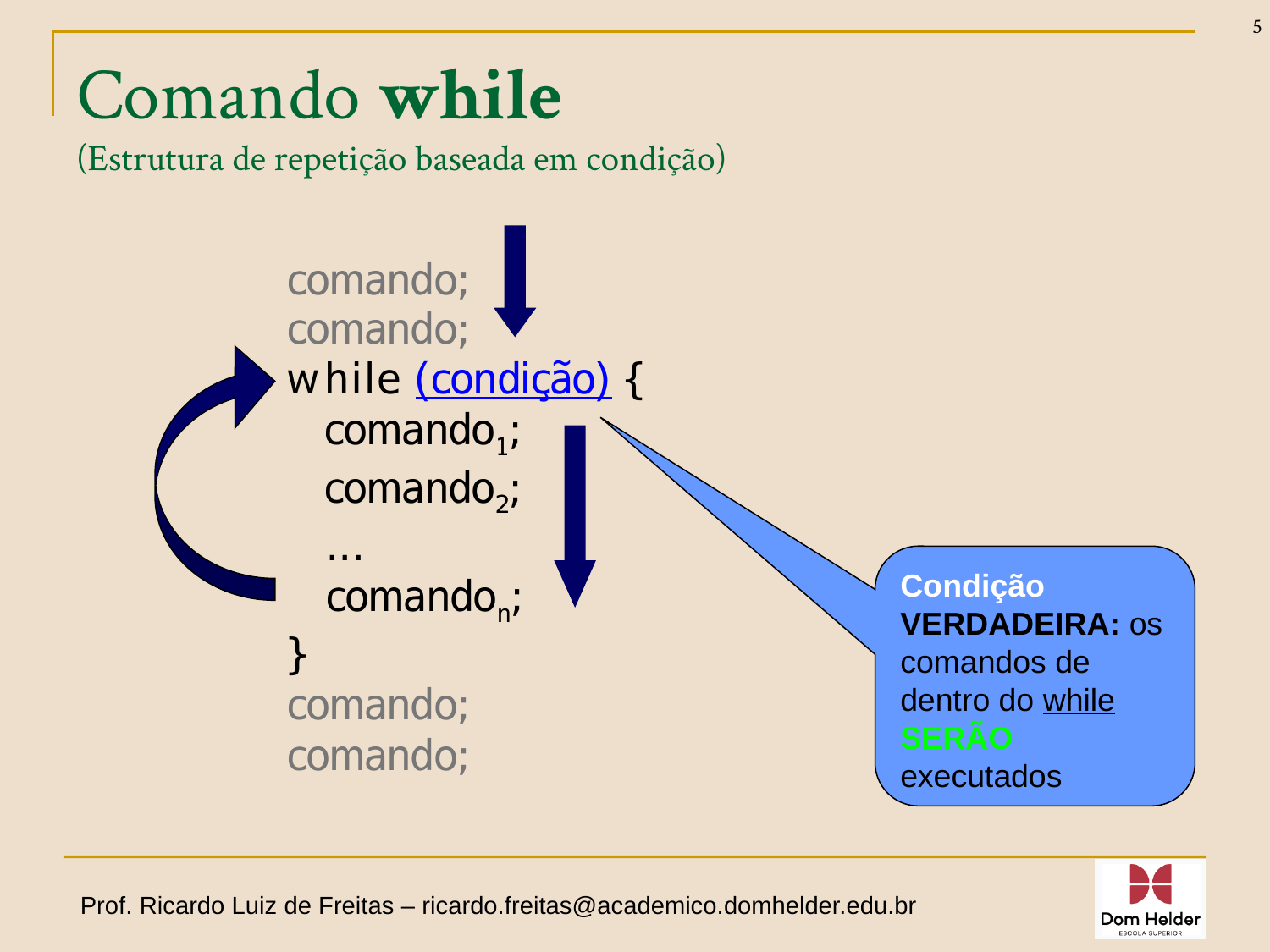

5
# Comando while (Estrutura de repetição baseada em condição)

comando;
comando;
while (condição) {
   comando1;
   comando2;
   ...
   comandon;
}
comando;
comando;

Condição VERDADEIRA: os comandos de dentro do while SERÃO executados